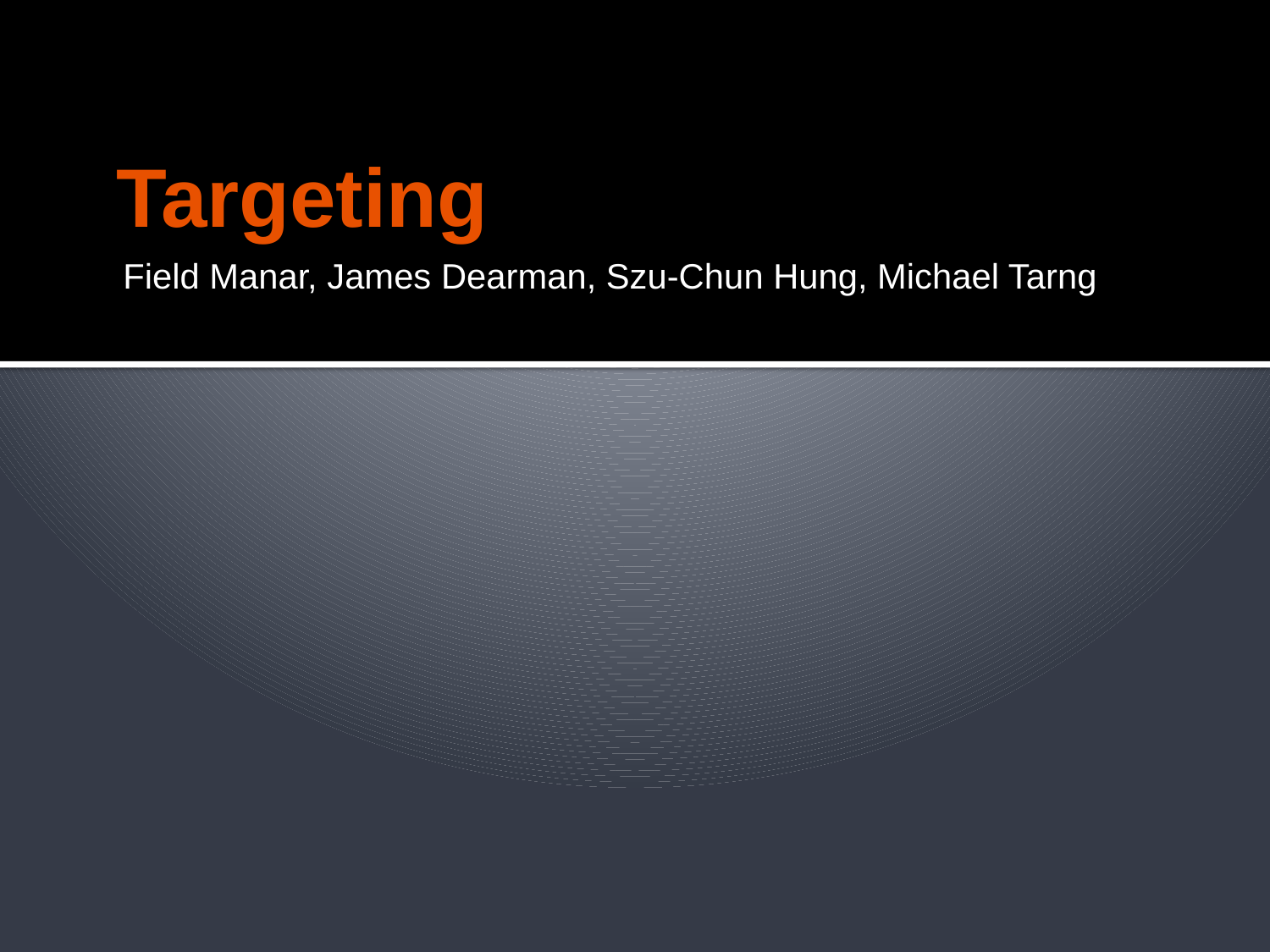

# Targeting
Field Manar, James Dearman, Szu-Chun Hung, Michael Tarng